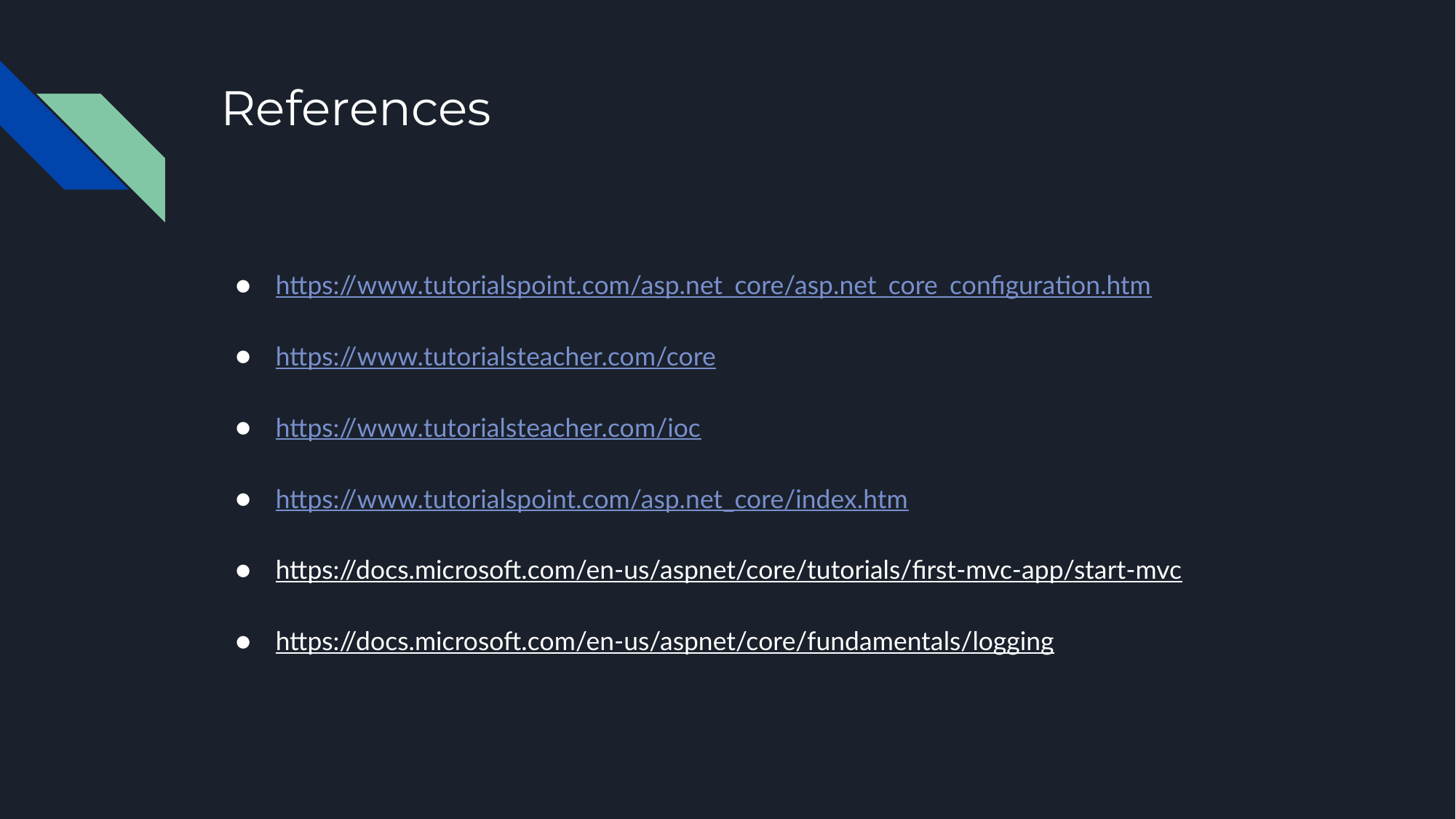

# References
https://www.tutorialspoint.com/asp.net_core/asp.net_core_configuration.htm

https://www.tutorialsteacher.com/core

https://www.tutorialsteacher.com/ioc

https://www.tutorialspoint.com/asp.net_core/index.htm

https://docs.microsoft.com/en-us/aspnet/core/tutorials/first-mvc-app/start-mvc

https://docs.microsoft.com/en-us/aspnet/core/fundamentals/logging